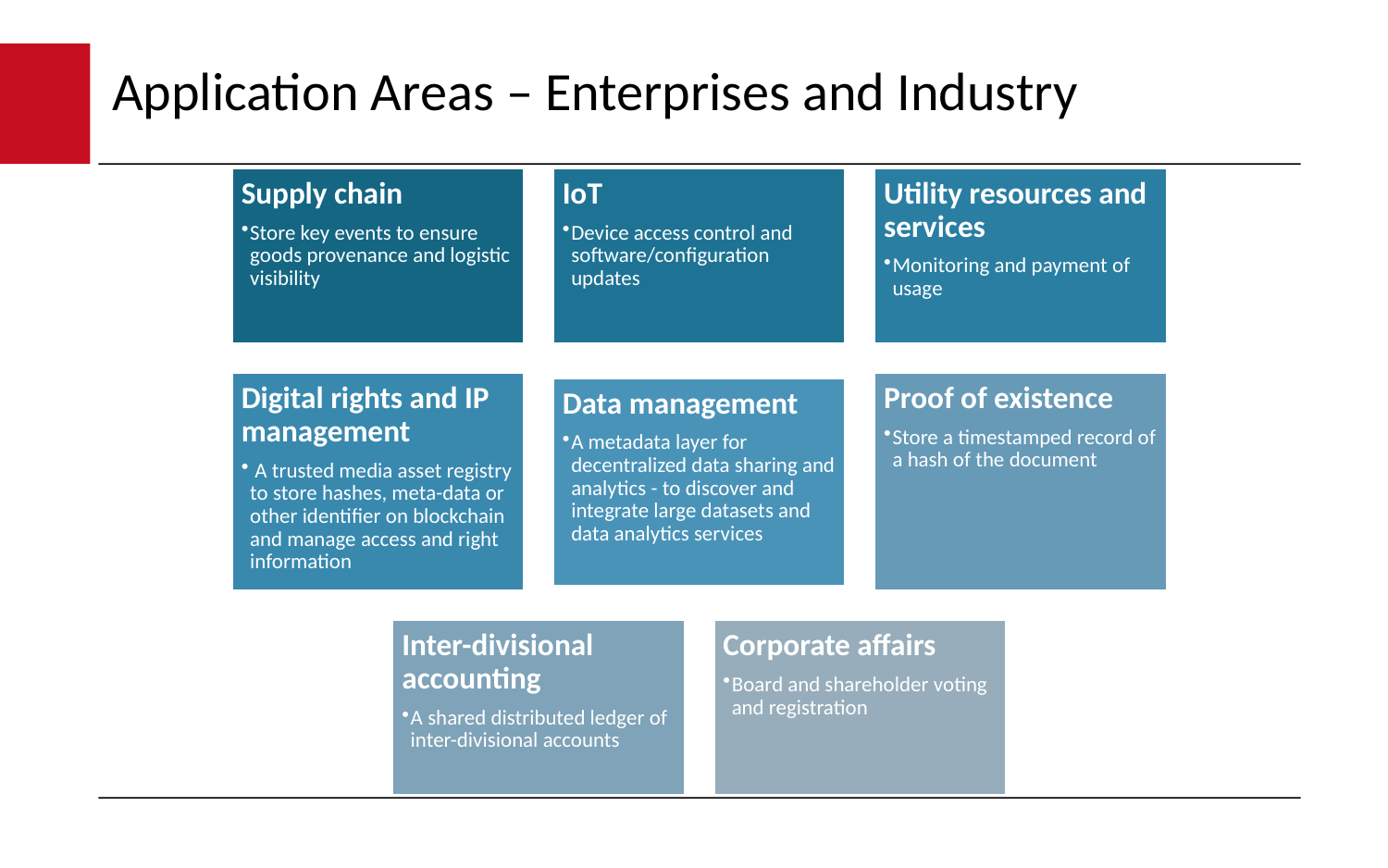

# Application Areas – Enterprises and Industry
Supply chain
Store key events to ensure goods provenance and logistic visibility
IoT
Device access control and software/configuration updates
Utility resources and services
Monitoring and payment of usage
Digital rights and IP management
 A trusted media asset registry to store hashes, meta-data or other identifier on blockchain and manage access and right information
Data management
A metadata layer for decentralized data sharing and analytics - to discover and integrate large datasets and data analytics services
Proof of existence
Store a timestamped record of a hash of the document
Inter-divisional accounting
A shared distributed ledger of inter-divisional accounts
Corporate affairs
Board and shareholder voting and registration